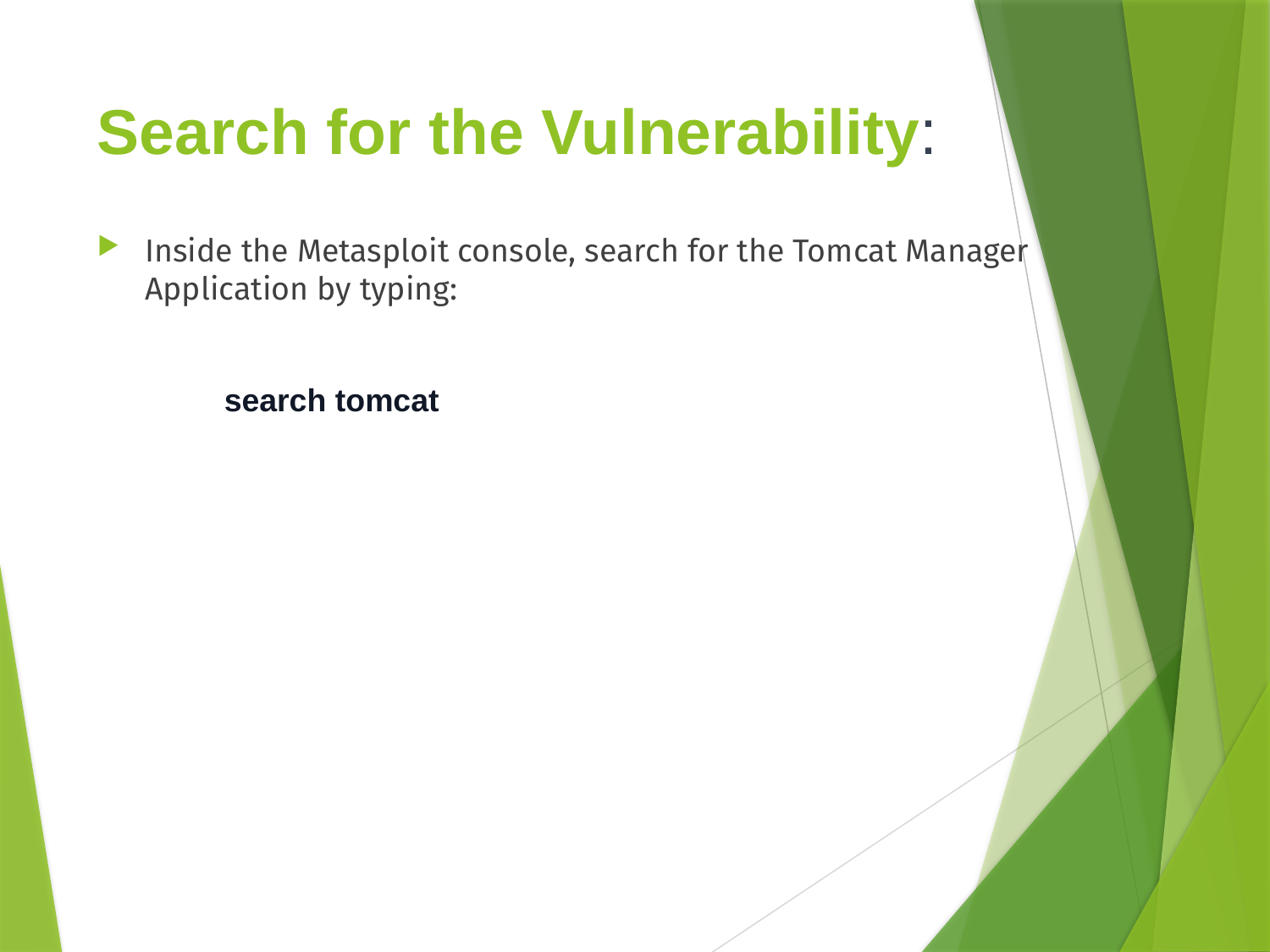

# Search for the Vulnerability:
Inside the Metasploit console, search for the Tomcat Manager Application by typing:

	search tomcat